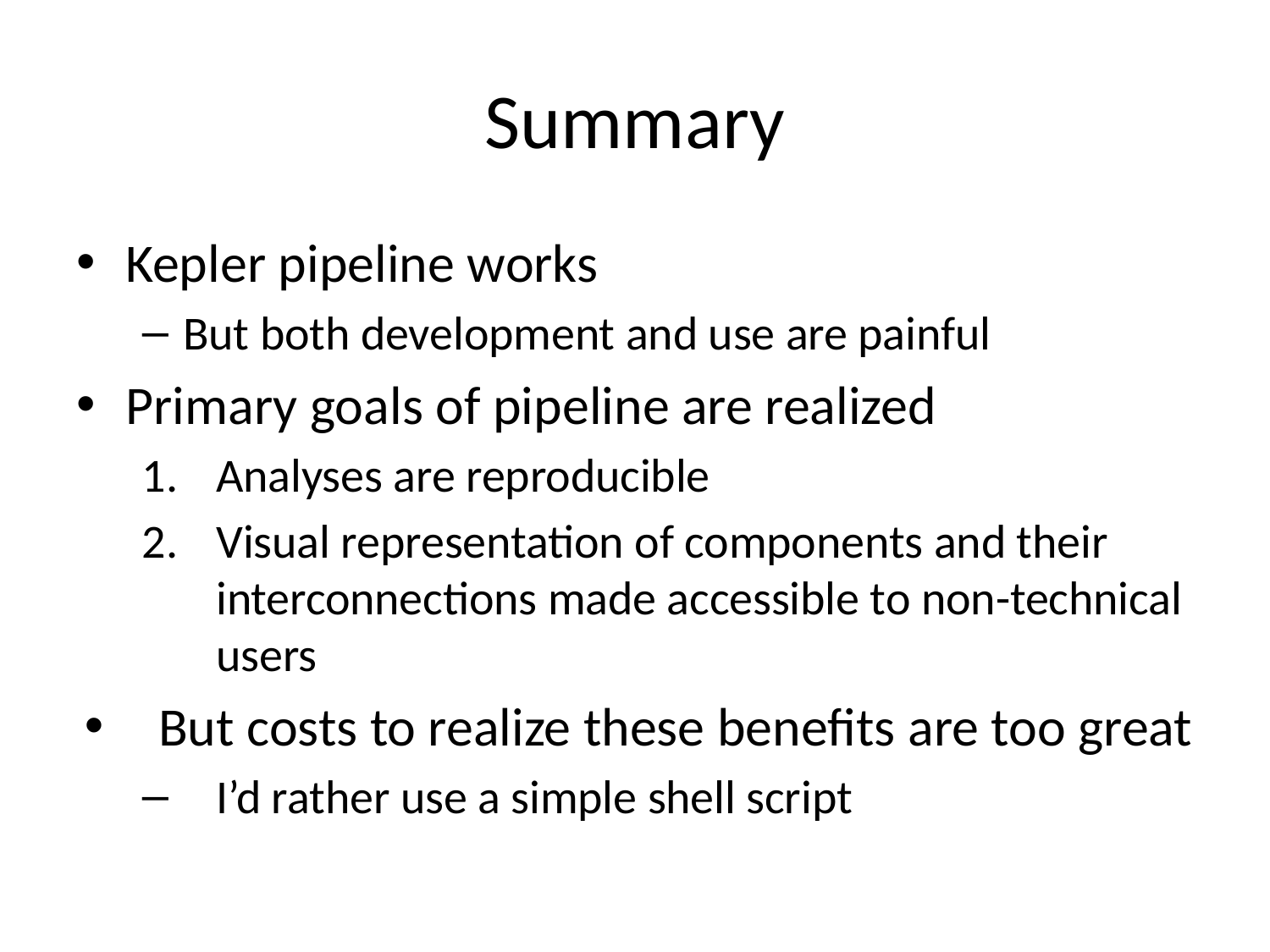

# Summary
Kepler pipeline works
But both development and use are painful
Primary goals of pipeline are realized
Analyses are reproducible
Visual representation of components and their interconnections made accessible to non-technical users
But costs to realize these benefits are too great
I’d rather use a simple shell script